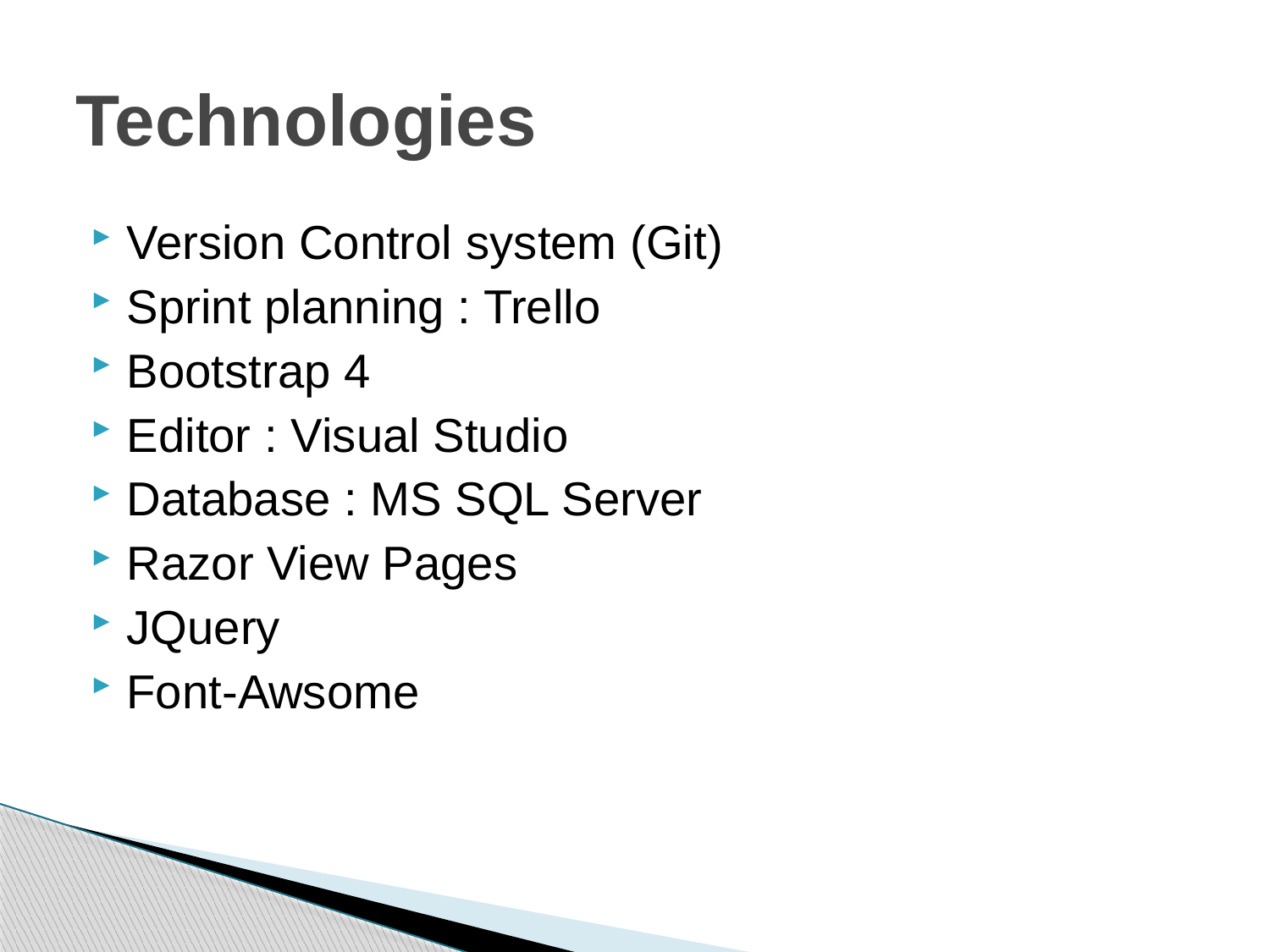

# Technologies
Version Control system (Git)
Sprint planning : Trello
Bootstrap 4
Editor : Visual Studio
Database : MS SQL Server
Razor View Pages
JQuery
Font-Awsome